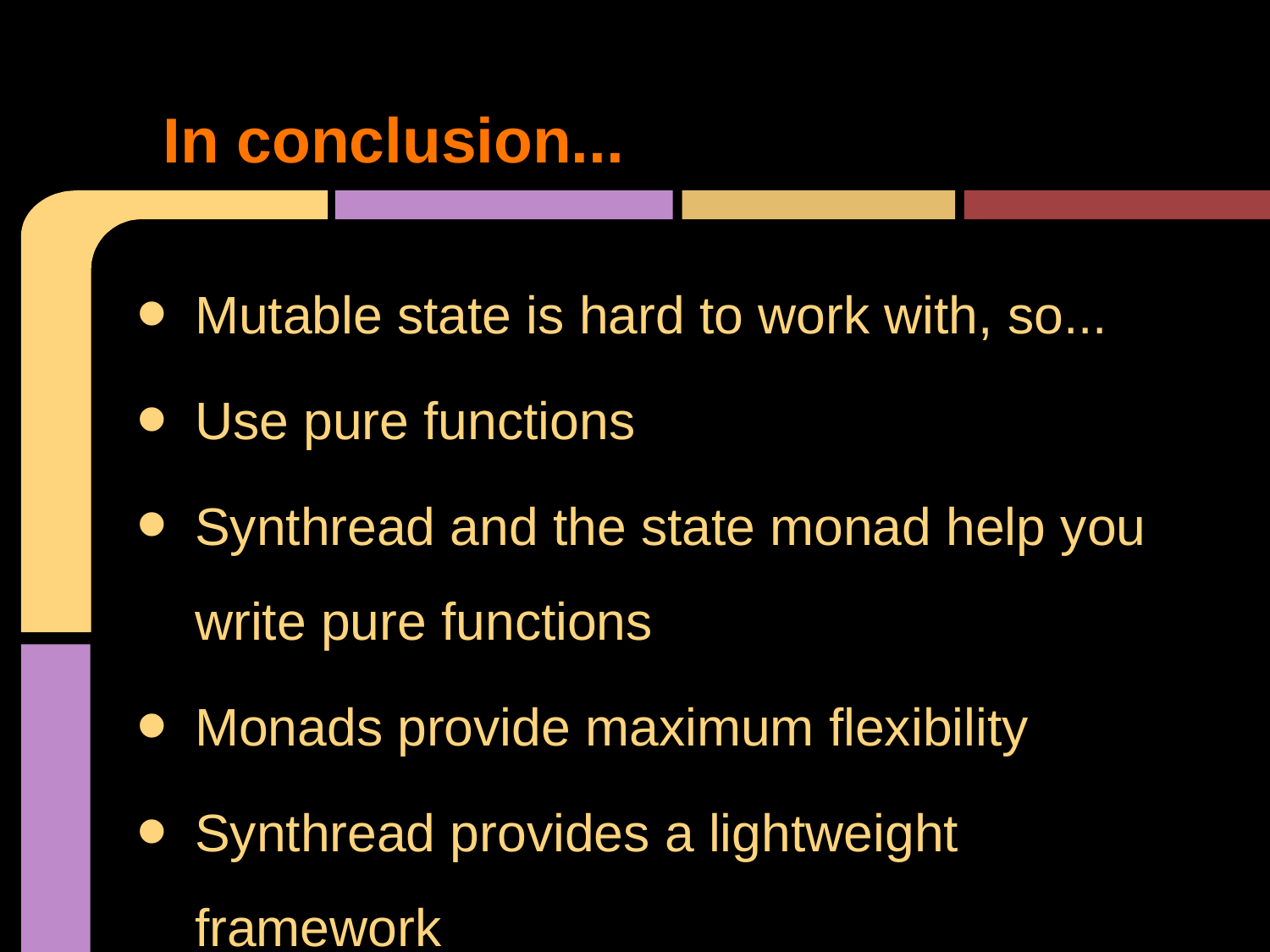

# In conclusion...
Mutable state is hard to work with, so...
Use pure functions
Synthread and the state monad help you write pure functions
Monads provide maximum flexibility
Synthread provides a lightweight framework